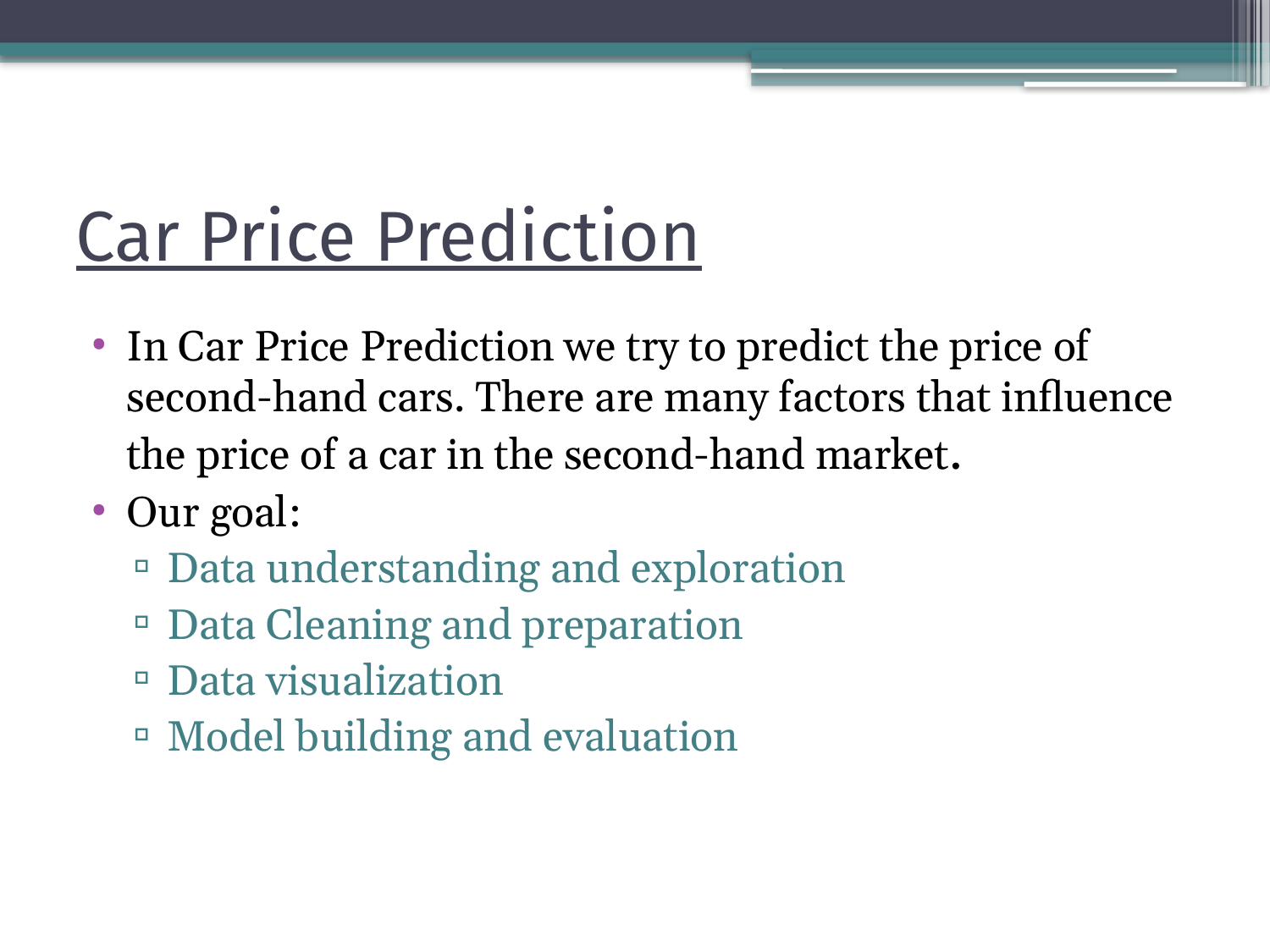

# Car Price Prediction
In Car Price Prediction we try to predict the price of second-hand cars. There are many factors that influence the price of a car in the second-hand market.
Our goal:
Data understanding and exploration
Data Cleaning and preparation
Data visualization
Model building and evaluation